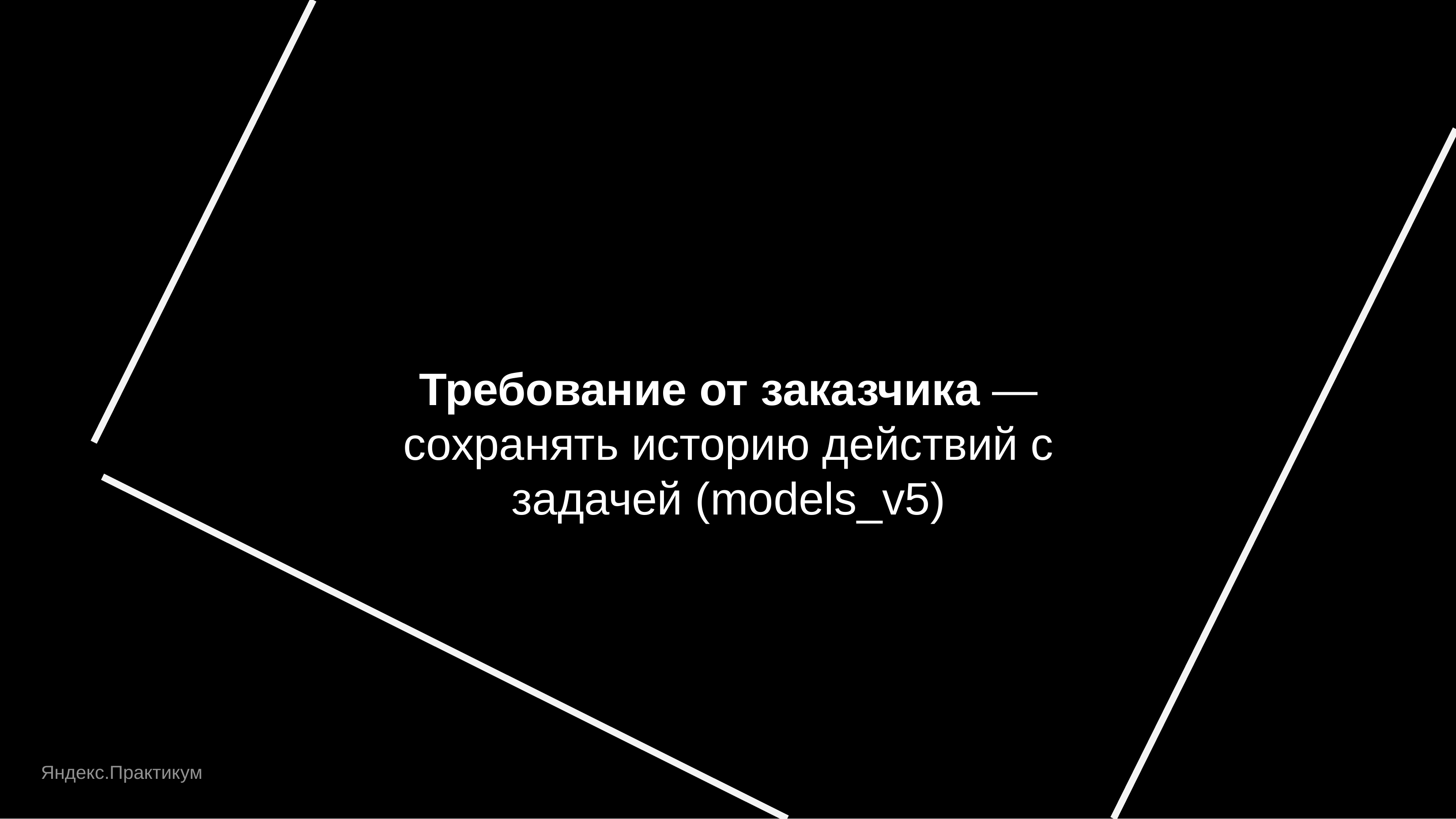

# Требование от заказчика — сохранять историю действий с задачей (models_v5)

👷
Яндекс.Практикум